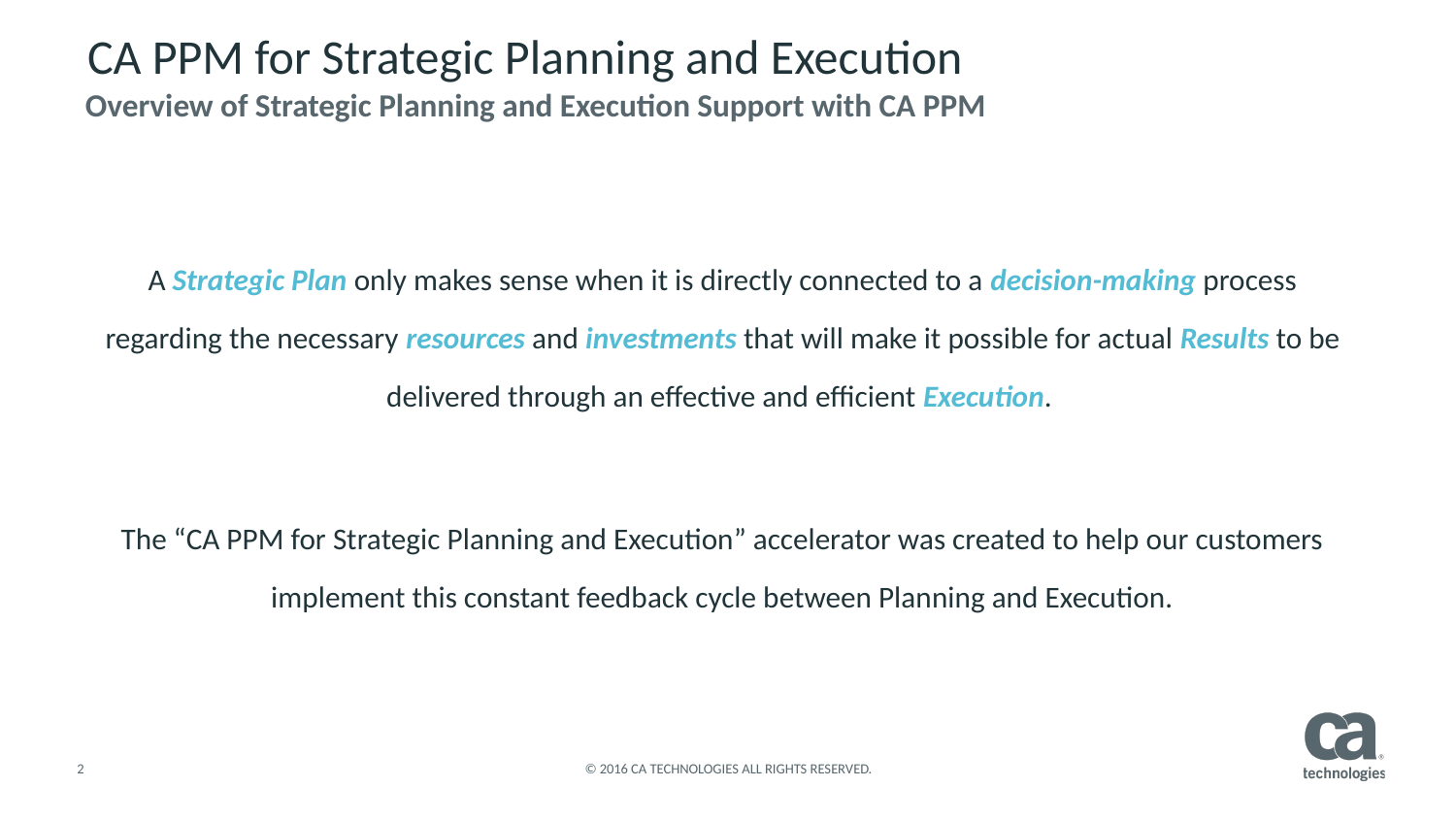

# CA PPM for Strategic Planning and Execution
Overview of Strategic Planning and Execution Support with CA PPM

A Strategic Plan only makes sense when it is directly connected to a decision-making process regarding the necessary resources and investments that will make it possible for actual Results to be delivered through an effective and efficient Execution.

The “CA PPM for Strategic Planning and Execution” accelerator was created to help our customers implement this constant feedback cycle between Planning and Execution.